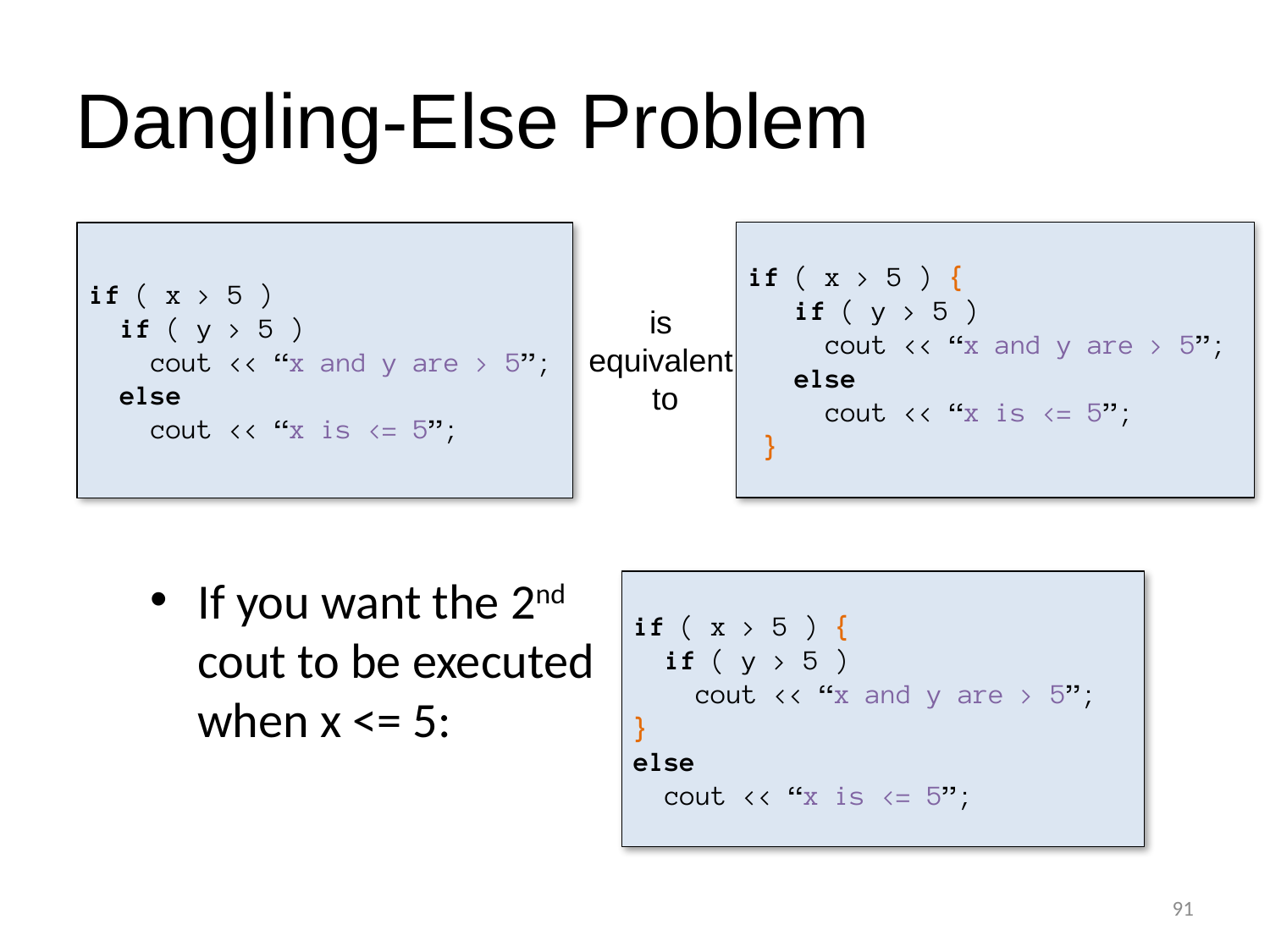

Dangling-Else Problem
if ( x > 5 ) {
   if ( y > 5 )
     cout << “x and y are > 5”;
   else
     cout << “x is <= 5”;
 }
if ( x > 5 )
  if ( y > 5 )
    cout << “x and y are > 5”;
  else
    cout << “x is <= 5”;
is
equivalent
to
If you want the 2nd cout to be executed when x <= 5:
if ( x > 5 ) {
  if ( y > 5 )
    cout << “x and y are > 5”;
}
else
  cout << “x is <= 5”;
91